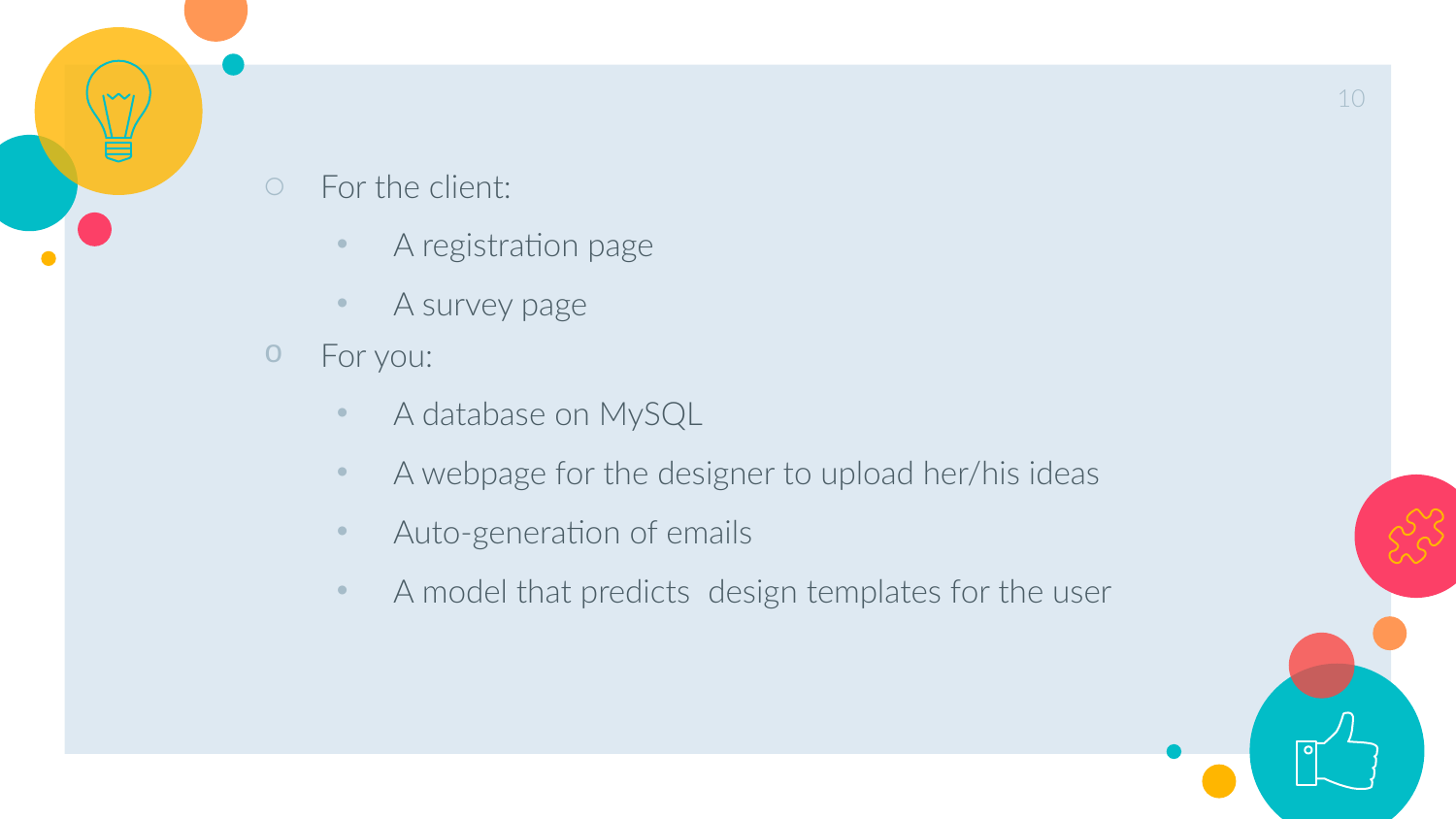

10
For the client:
A registration page
A survey page
For you:
A database on MySQL
A webpage for the designer to upload her/his ideas
Auto-generation of emails
A model that predicts  design templates for the user